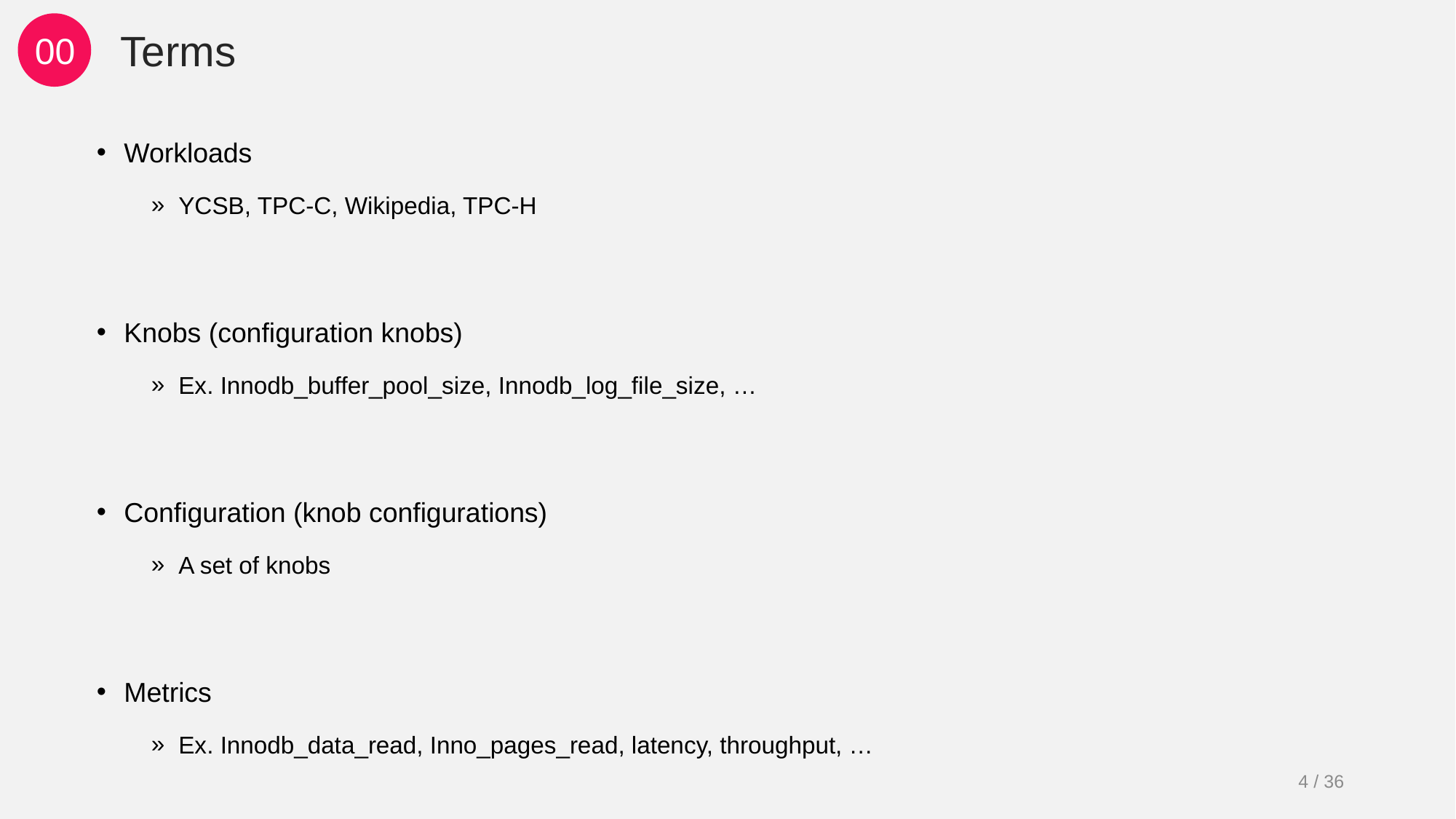

Terms
00
Workloads
YCSB, TPC-C, Wikipedia, TPC-H

Knobs (configuration knobs)
Ex. Innodb_buffer_pool_size, Innodb_log_file_size, …

Configuration (knob configurations)
A set of knobs

Metrics
Ex. Innodb_data_read, Inno_pages_read, latency, throughput, …
4 / 36